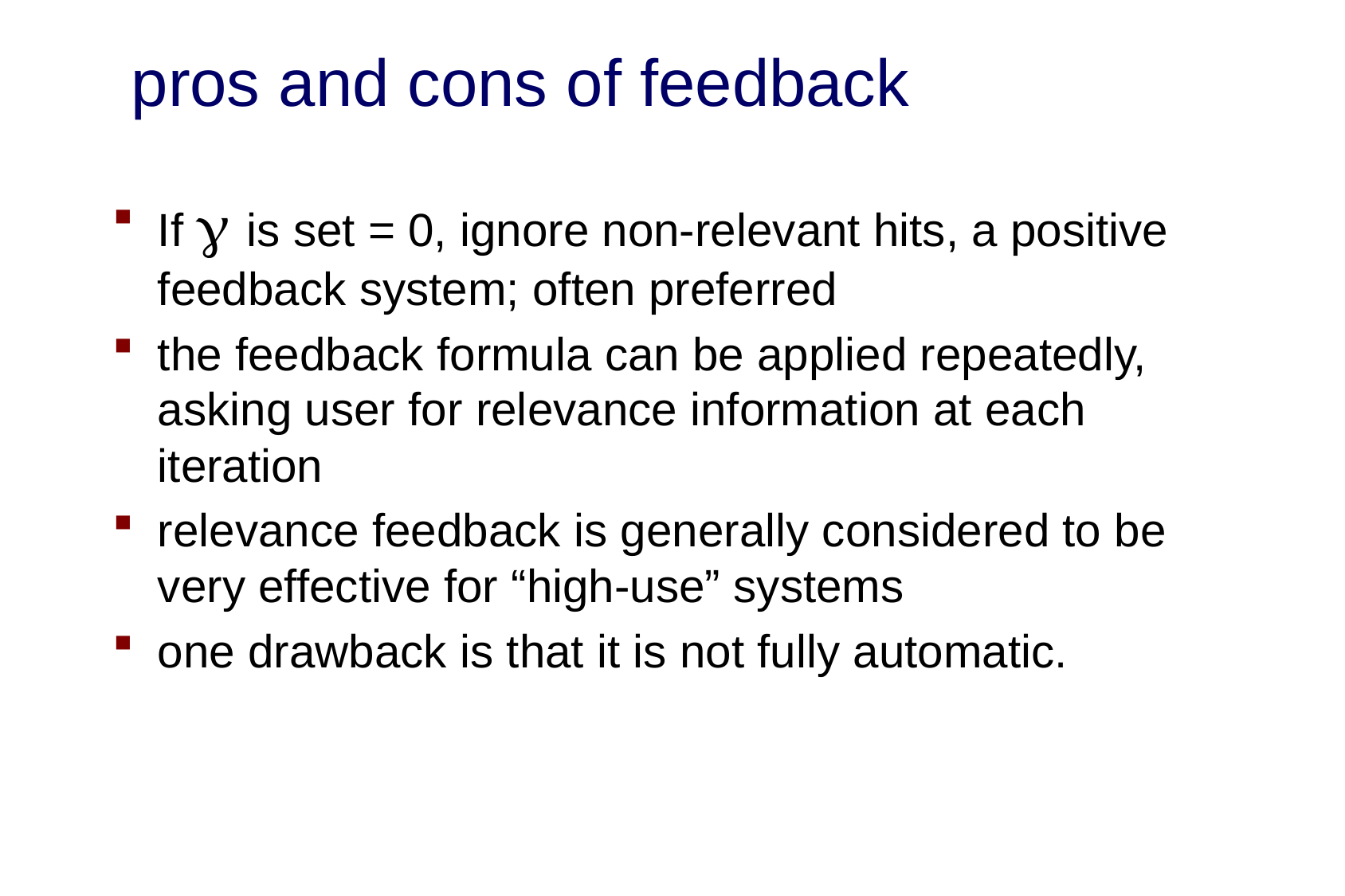

# pros and cons of feedback
If γ is set = 0, ignore non-relevant hits, a positive feedback system; often preferred
the feedback formula can be applied repeatedly, asking user for relevance information at each iteration
relevance feedback is generally considered to be very effective for “high-use” systems
one drawback is that it is not fully automatic.